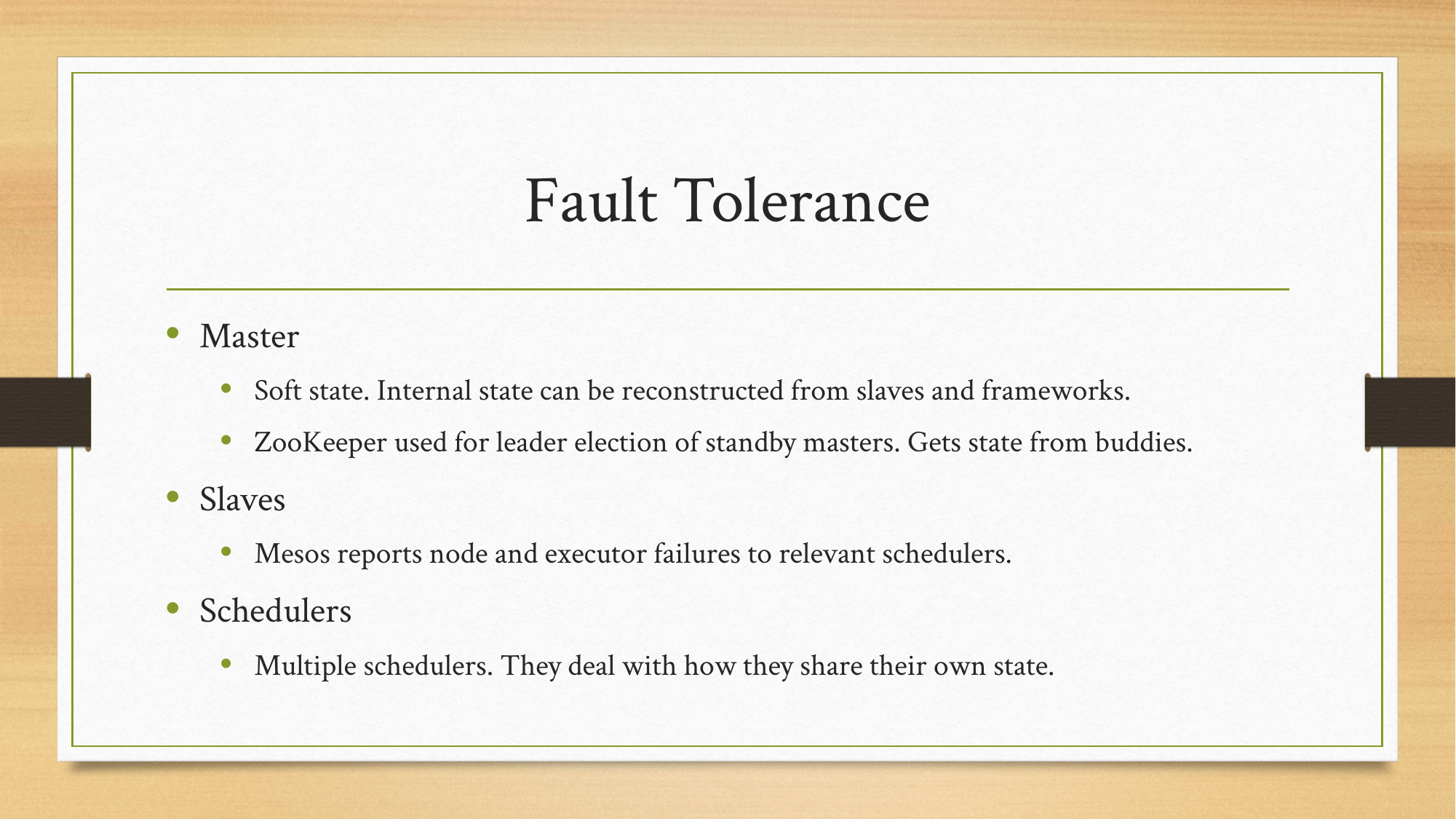

# Fault Tolerance
Master
Soft state. Internal state can be reconstructed from slaves and frameworks.
ZooKeeper used for leader election of standby masters. Gets state from buddies.
Slaves
Mesos reports node and executor failures to relevant schedulers.
Schedulers
Multiple schedulers. They deal with how they share their own state.